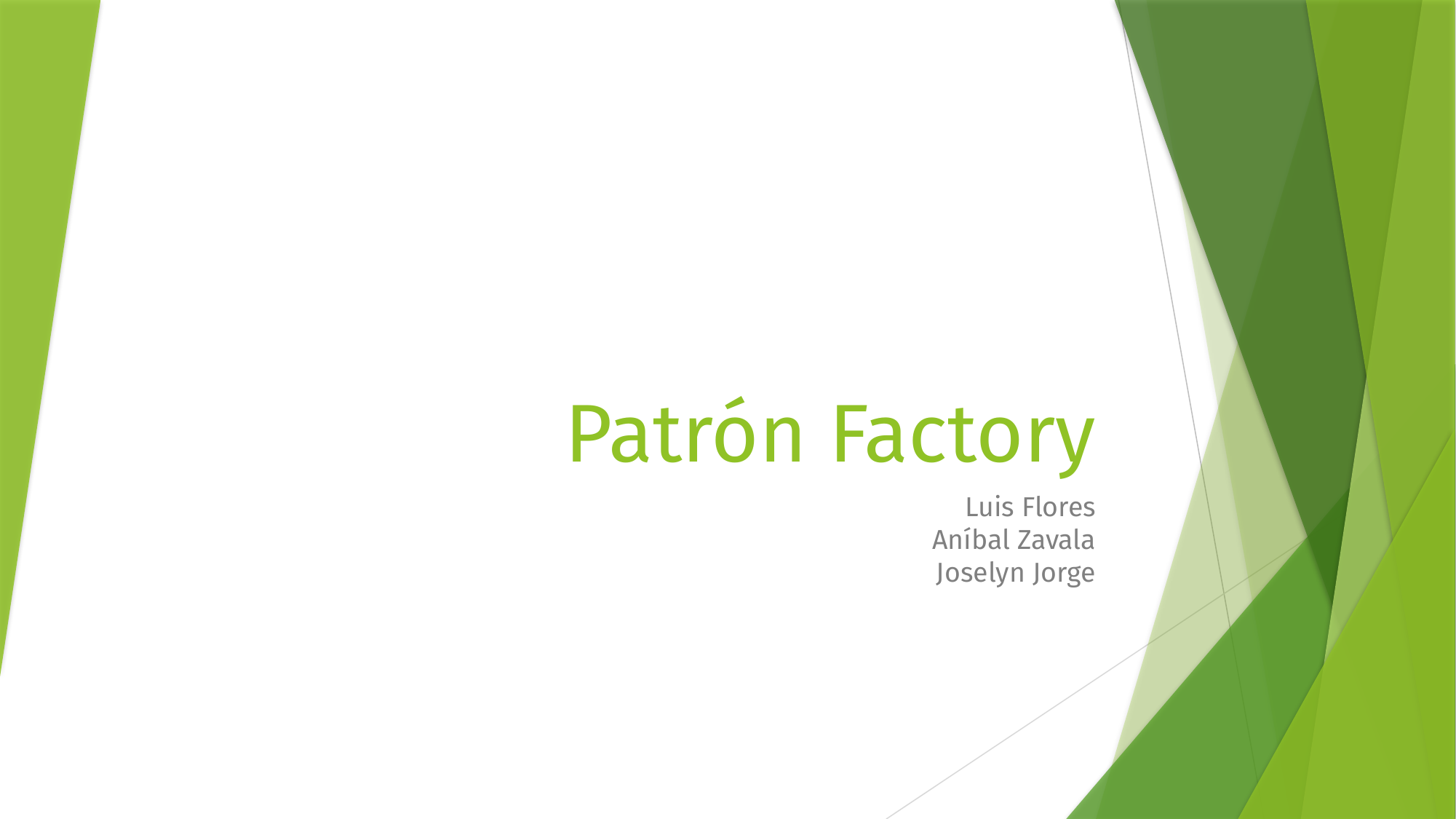

# Patrón Factory
Luis Flores
Aníbal Zavala
Joselyn Jorge